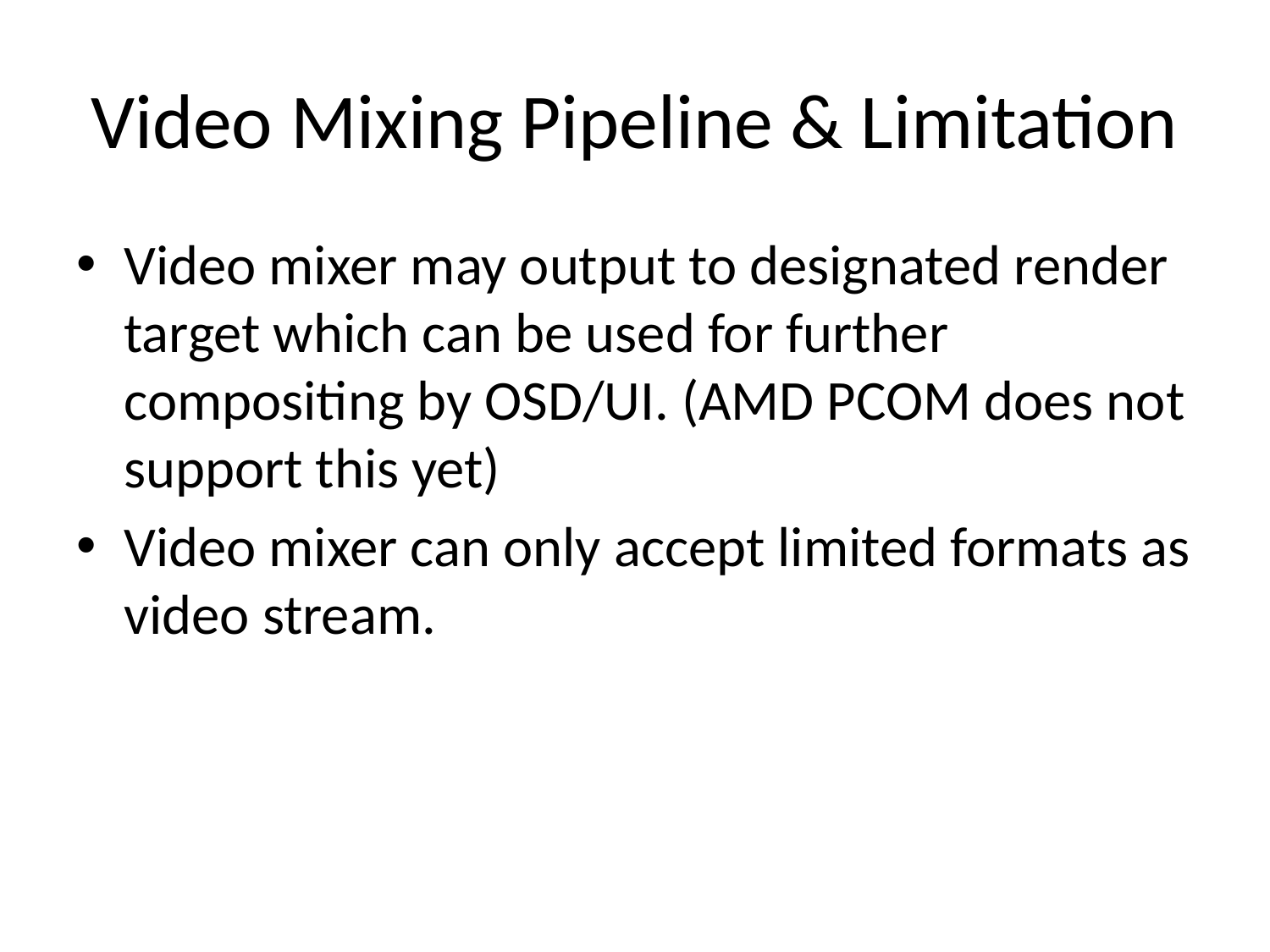

# Video Mixing Pipeline & Limitation
Video mixer may output to designated render target which can be used for further compositing by OSD/UI. (AMD PCOM does not support this yet)
Video mixer can only accept limited formats as video stream.